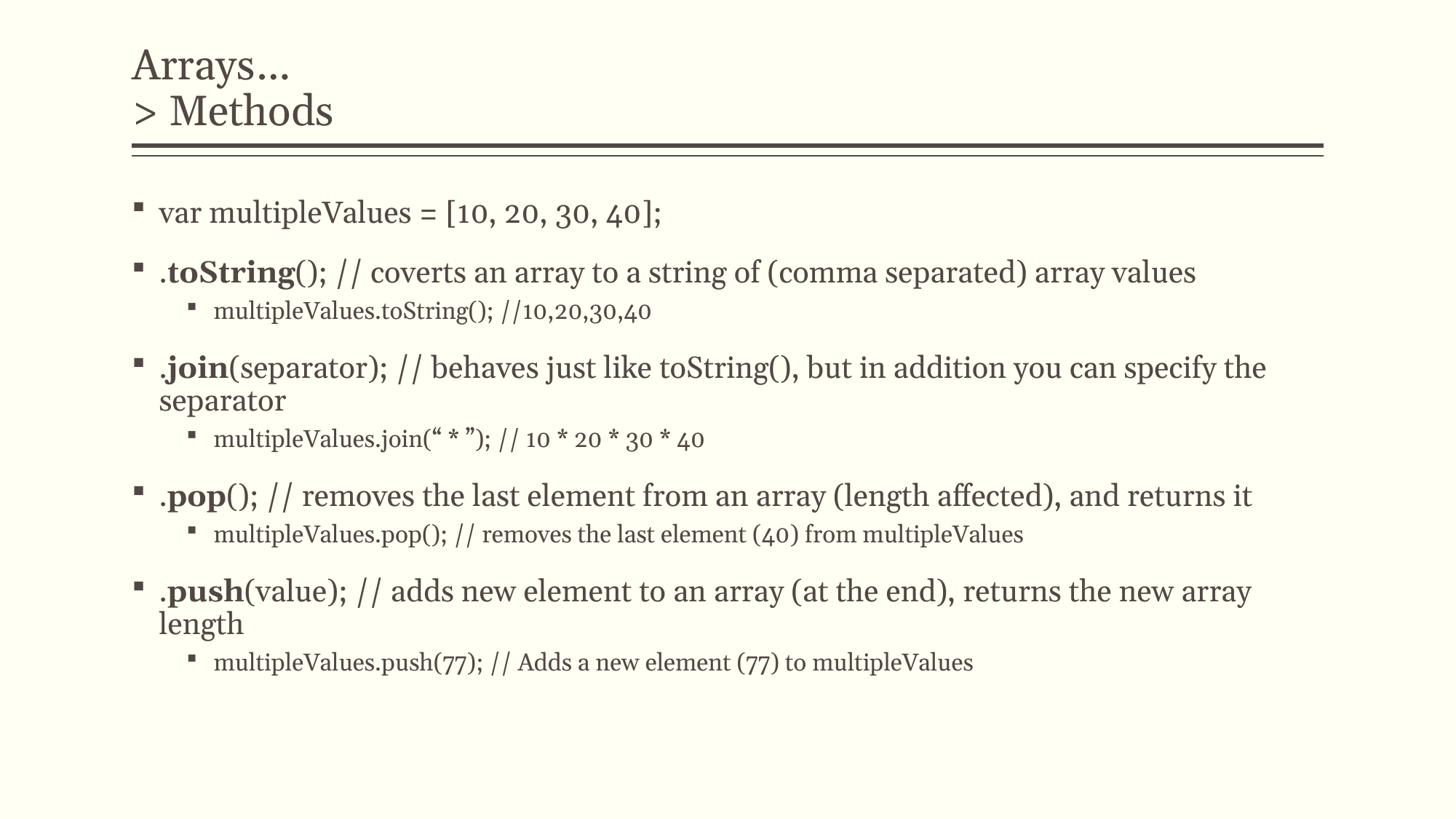

# Arrays… > Methods
var multipleValues = [10, 20, 30, 40];
.toString(); // coverts an array to a string of (comma separated) array values
multipleValues.toString(); //10,20,30,40
.join(separator); // behaves just like toString(), but in addition you can specify the separator
multipleValues.join(“ * ”); // 10 * 20 * 30 * 40
.pop(); // removes the last element from an array (length affected), and returns it
multipleValues.pop(); // removes the last element (40) from multipleValues
.push(value); // adds new element to an array (at the end), returns the new array length
multipleValues.push(77); // Adds a new element (77) to multipleValues